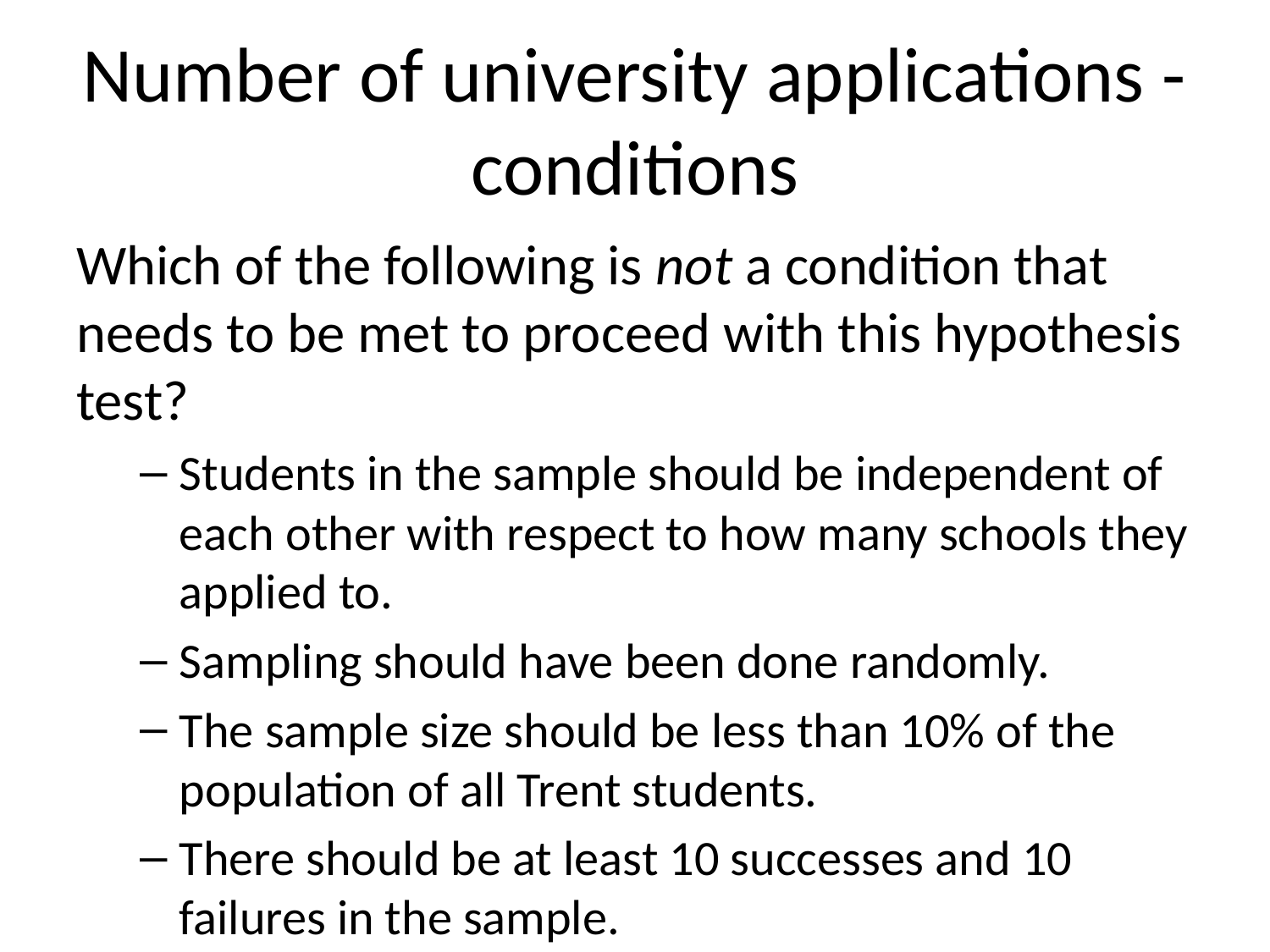

# Number of university applications - conditions
Which of the following is not a condition that needs to be met to proceed with this hypothesis test?
Students in the sample should be independent of each other with respect to how many schools they applied to.
Sampling should have been done randomly.
The sample size should be less than 10% of the population of all Trent students.
There should be at least 10 successes and 10 failures in the sample.
The distribution of the number of schools students apply to should not be extremely skewed.